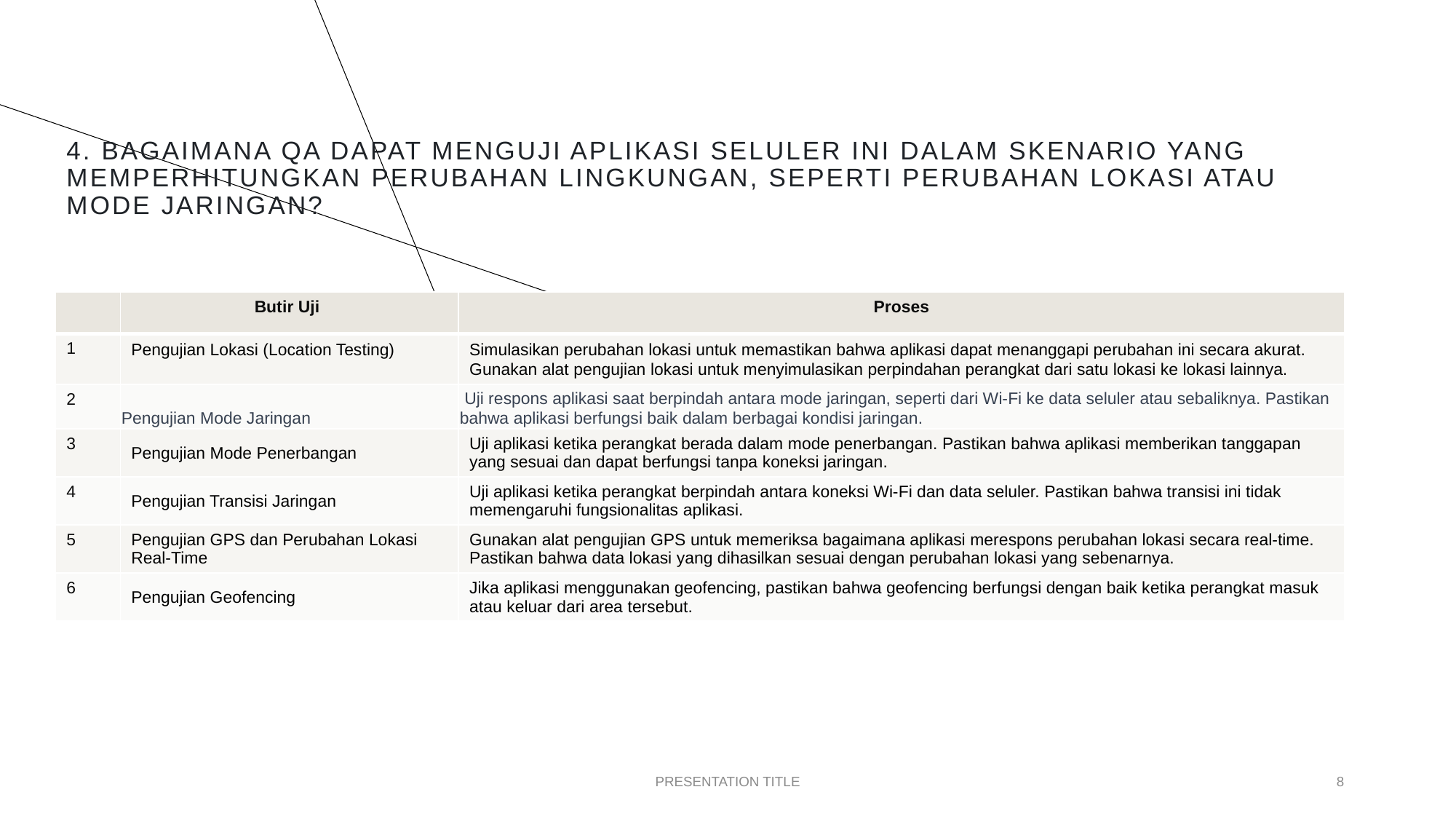

# 4. Bagaimana QA dapat menguji aplikasi seluler ini dalam skenario yang memperhitungkan perubahan lingkungan, seperti perubahan lokasi atau mode jaringan?
|  | Butir Uji | Proses |
| --- | --- | --- |
| 1 | Pengujian Lokasi (Location Testing) | Simulasikan perubahan lokasi untuk memastikan bahwa aplikasi dapat menanggapi perubahan ini secara akurat. Gunakan alat pengujian lokasi untuk menyimulasikan perpindahan perangkat dari satu lokasi ke lokasi lainnya. |
| 2 | Pengujian Mode Jaringan | Uji respons aplikasi saat berpindah antara mode jaringan, seperti dari Wi-Fi ke data seluler atau sebaliknya. Pastikan bahwa aplikasi berfungsi baik dalam berbagai kondisi jaringan. |
| 3 | Pengujian Mode Penerbangan | Uji aplikasi ketika perangkat berada dalam mode penerbangan. Pastikan bahwa aplikasi memberikan tanggapan yang sesuai dan dapat berfungsi tanpa koneksi jaringan. |
| 4 | Pengujian Transisi Jaringan | Uji aplikasi ketika perangkat berpindah antara koneksi Wi-Fi dan data seluler. Pastikan bahwa transisi ini tidak memengaruhi fungsionalitas aplikasi. |
| 5 | Pengujian GPS dan Perubahan Lokasi Real-Time | Gunakan alat pengujian GPS untuk memeriksa bagaimana aplikasi merespons perubahan lokasi secara real-time. Pastikan bahwa data lokasi yang dihasilkan sesuai dengan perubahan lokasi yang sebenarnya. |
| 6 | Pengujian Geofencing | Jika aplikasi menggunakan geofencing, pastikan bahwa geofencing berfungsi dengan baik ketika perangkat masuk atau keluar dari area tersebut. |
PRESENTATION TITLE
8